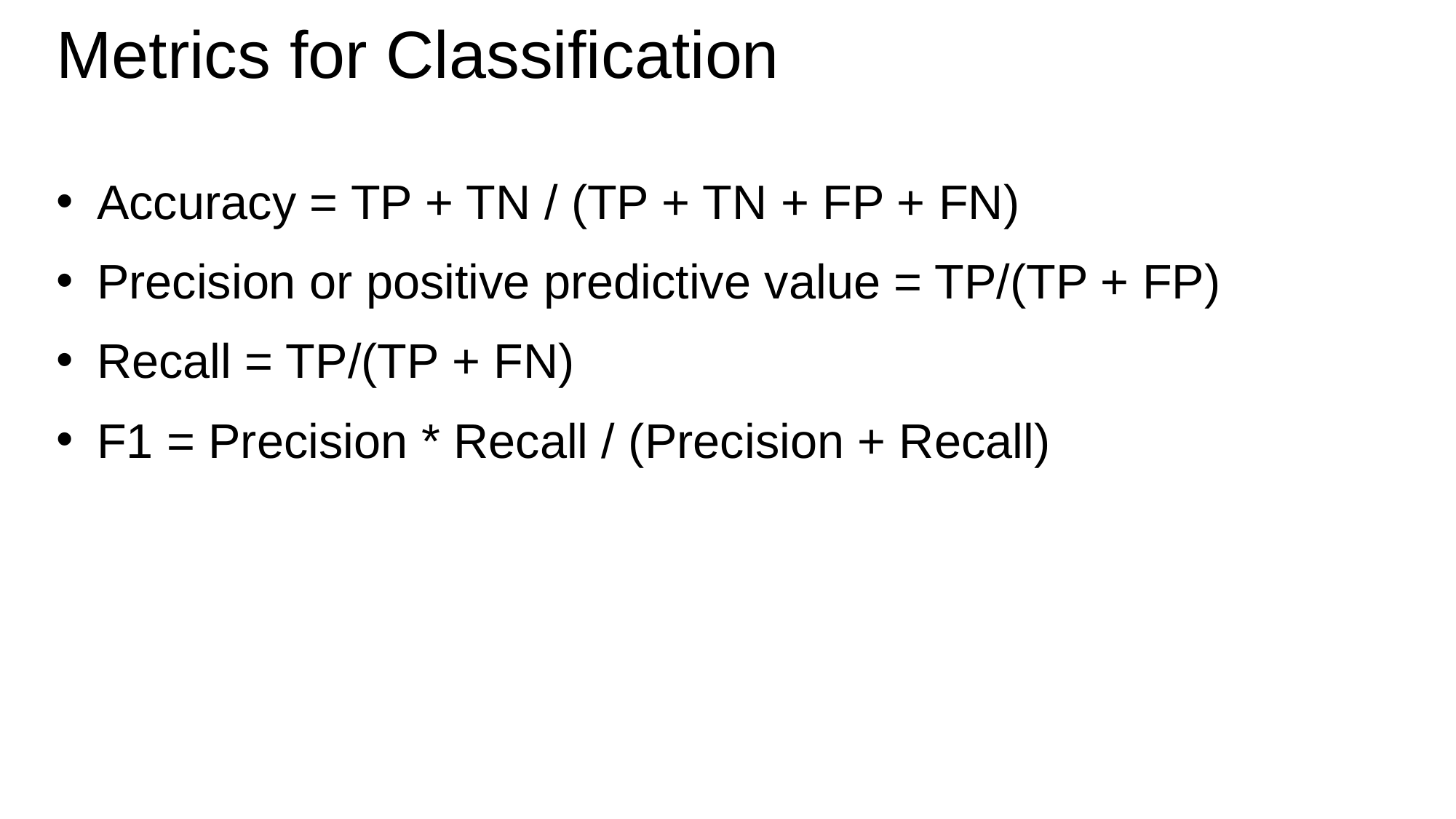

# Metrics for Classification
Accuracy = TP + TN / (TP + TN + FP + FN)
Precision or positive predictive value = TP/(TP + FP)
Recall = TP/(TP + FN)
F1 = Precision * Recall / (Precision + Recall)